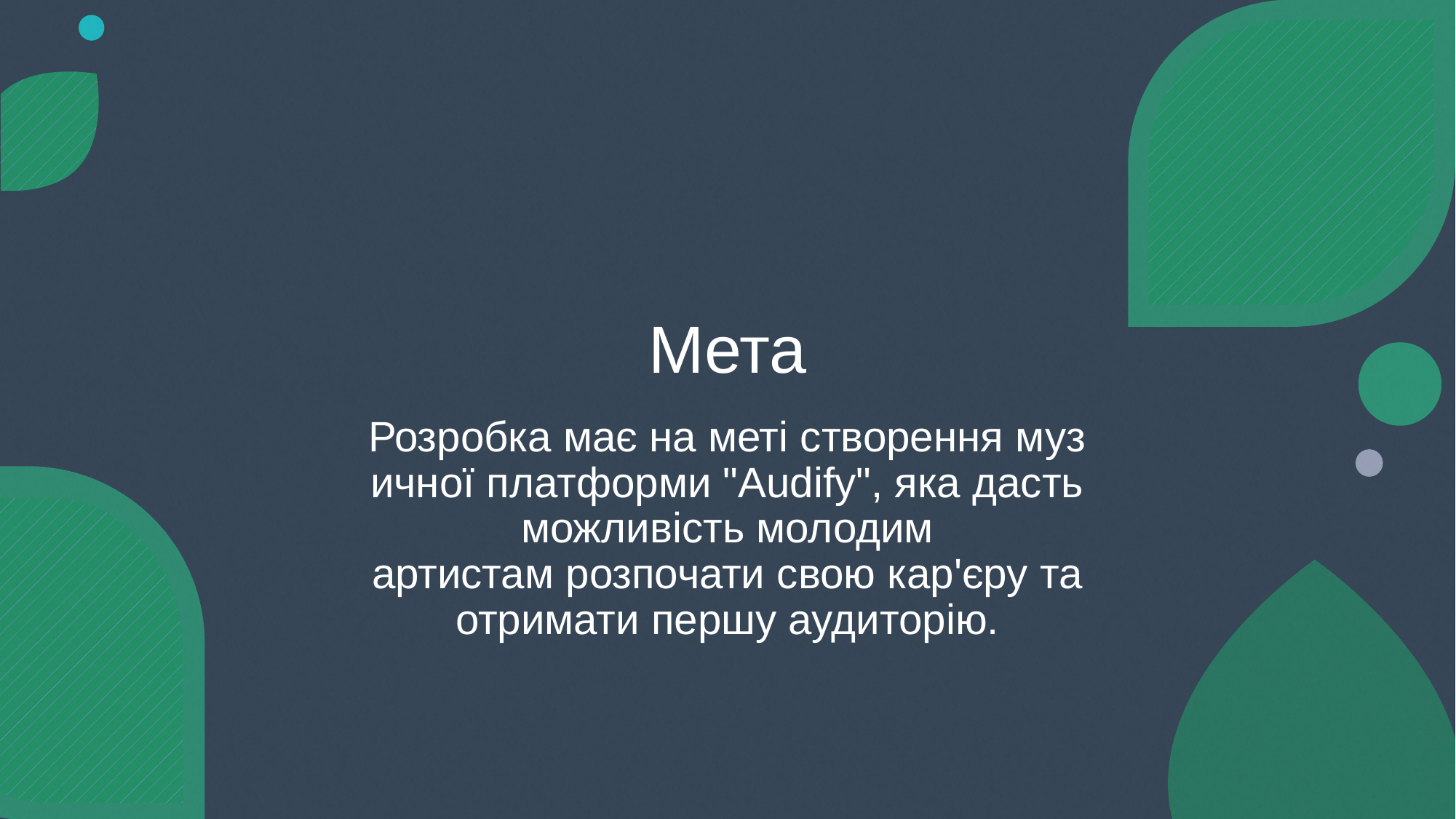

# Мета
Розробка має на меті створення музичної платформи "Audify", яка дасть можливість молодим артистам розпочати свою кар'єру та отримати першу аудиторію.